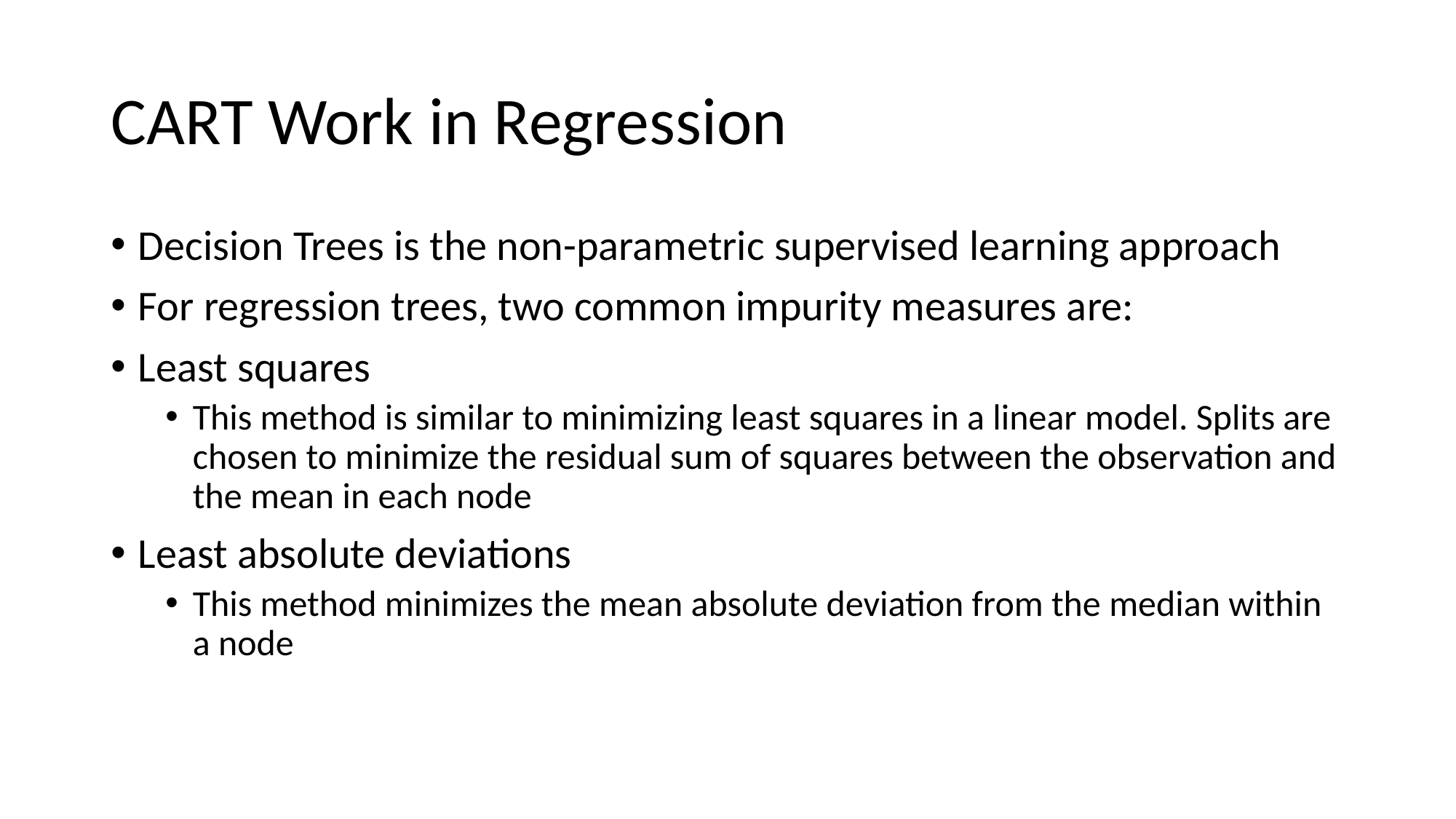

# CART Work in Regression
Decision Trees is the non-parametric supervised learning approach
For regression trees, two common impurity measures are:
Least squares
This method is similar to minimizing least squares in a linear model. Splits are chosen to minimize the residual sum of squares between the observation and the mean in each node
Least absolute deviations
This method minimizes the mean absolute deviation from the median within a node